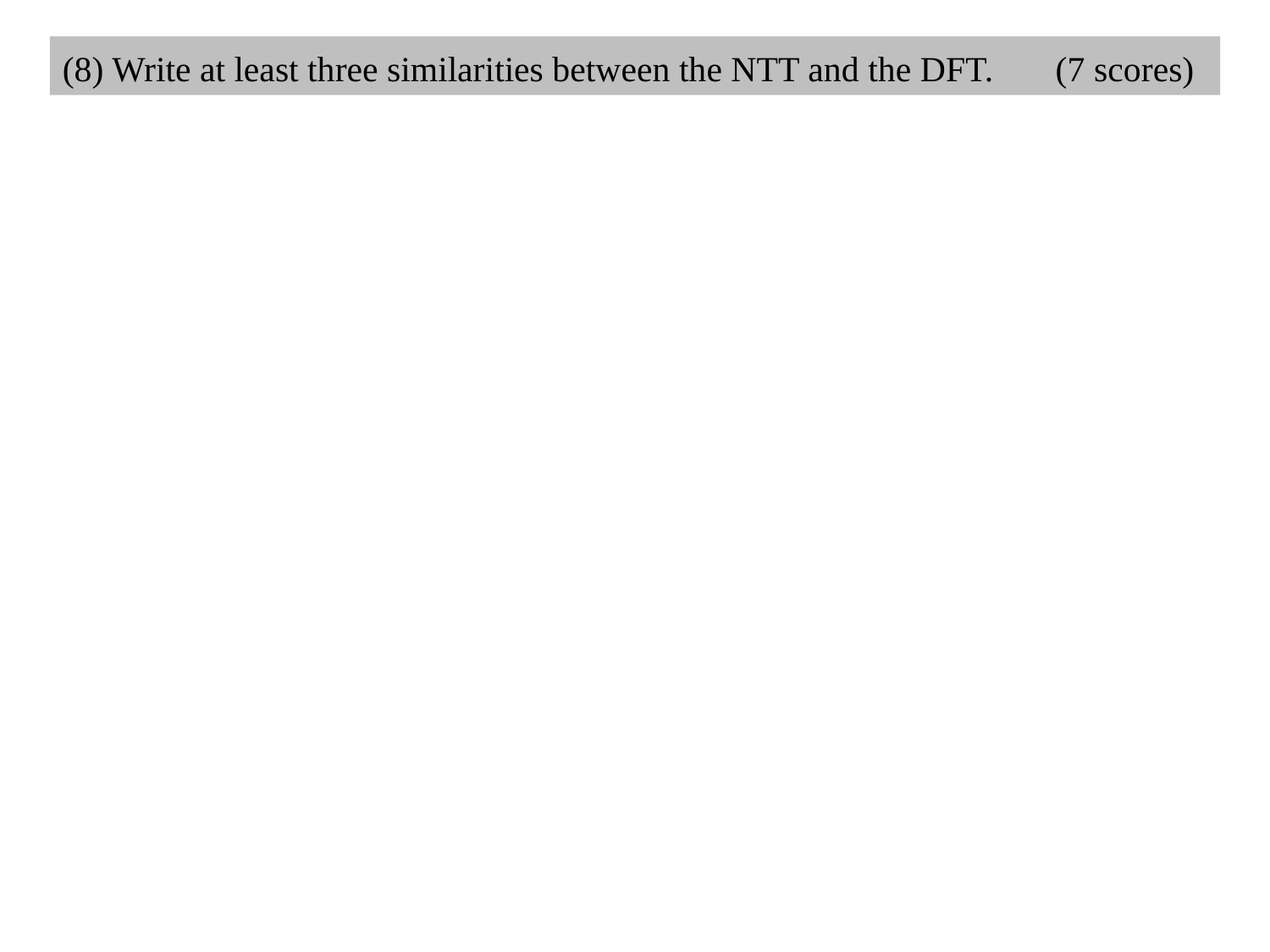

(8) Write at least three similarities between the NTT and the DFT.       (7 scores)